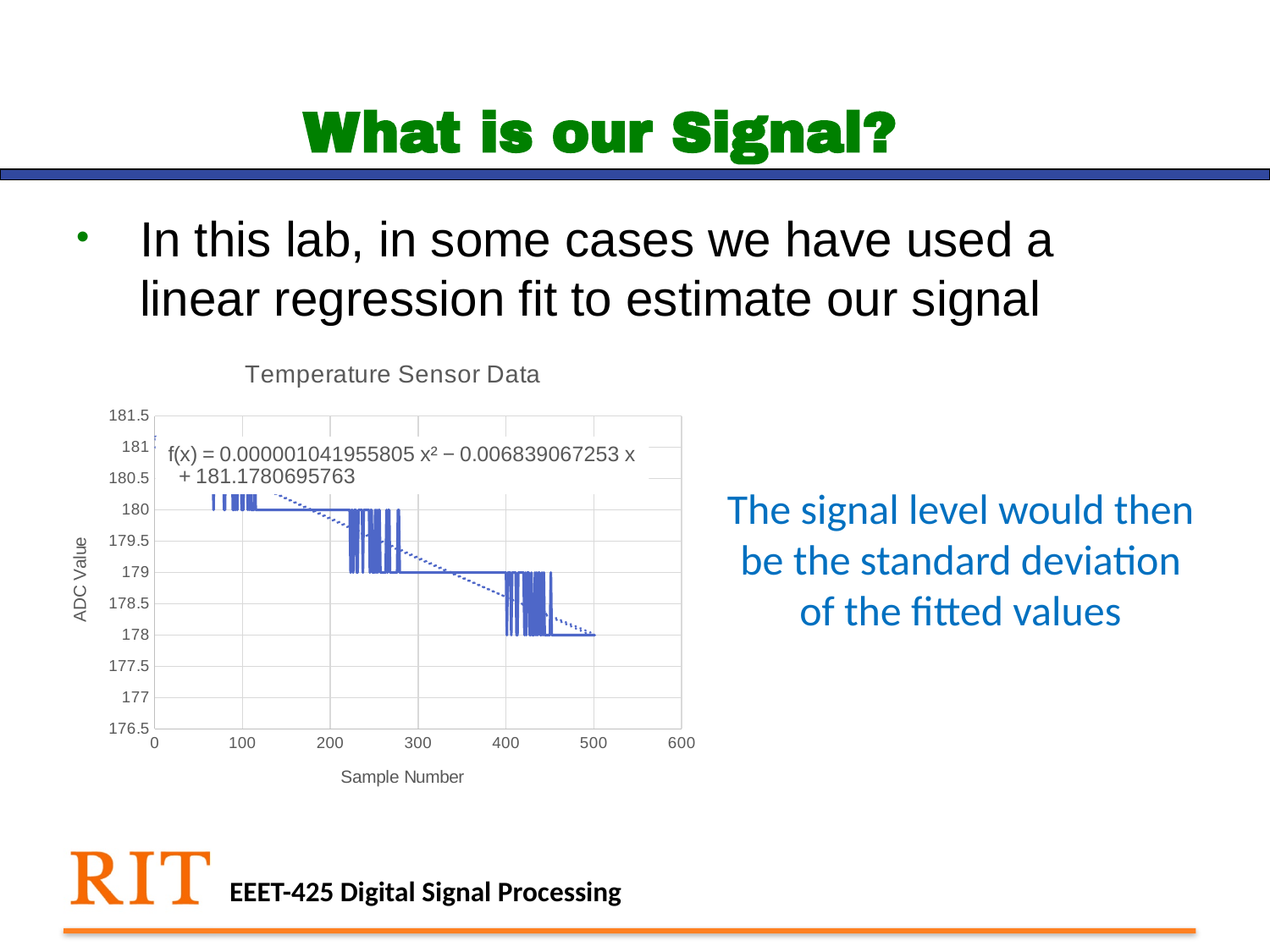

# What is our Signal?
In this lab, in some cases we have used a linear regression fit to estimate our signal

### Chart:  Temperature Sensor Data

| Category |  |
|---|---|
The signal level would then be the standard deviation of the fitted values